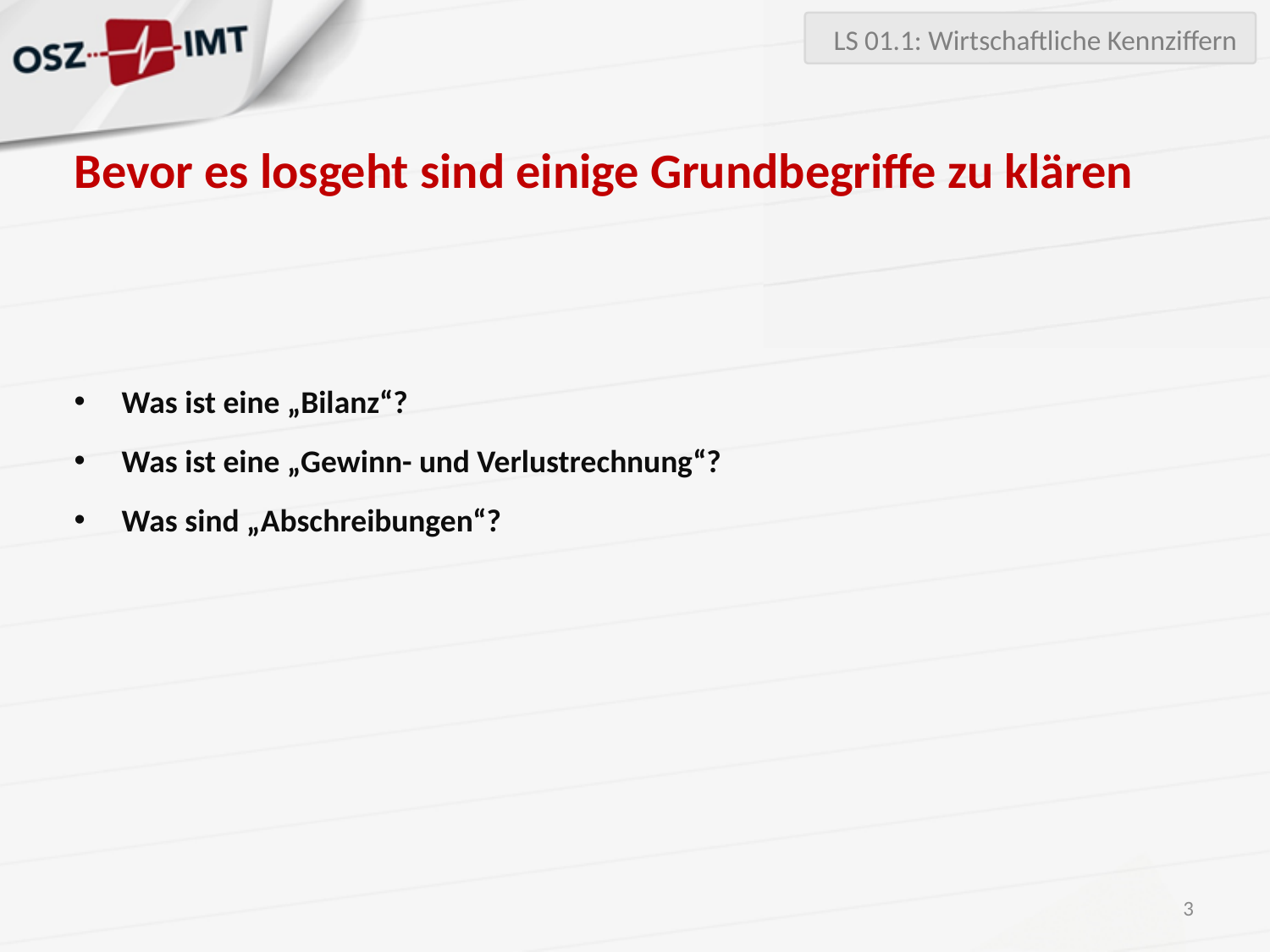

LS 01.1: Wirtschaftliche Kennziffern
# Bevor es losgeht sind einige Grundbegriffe zu klären
Was ist eine „Bilanz“?
Was ist eine „Gewinn- und Verlustrechnung“?
Was sind „Abschreibungen“?
3